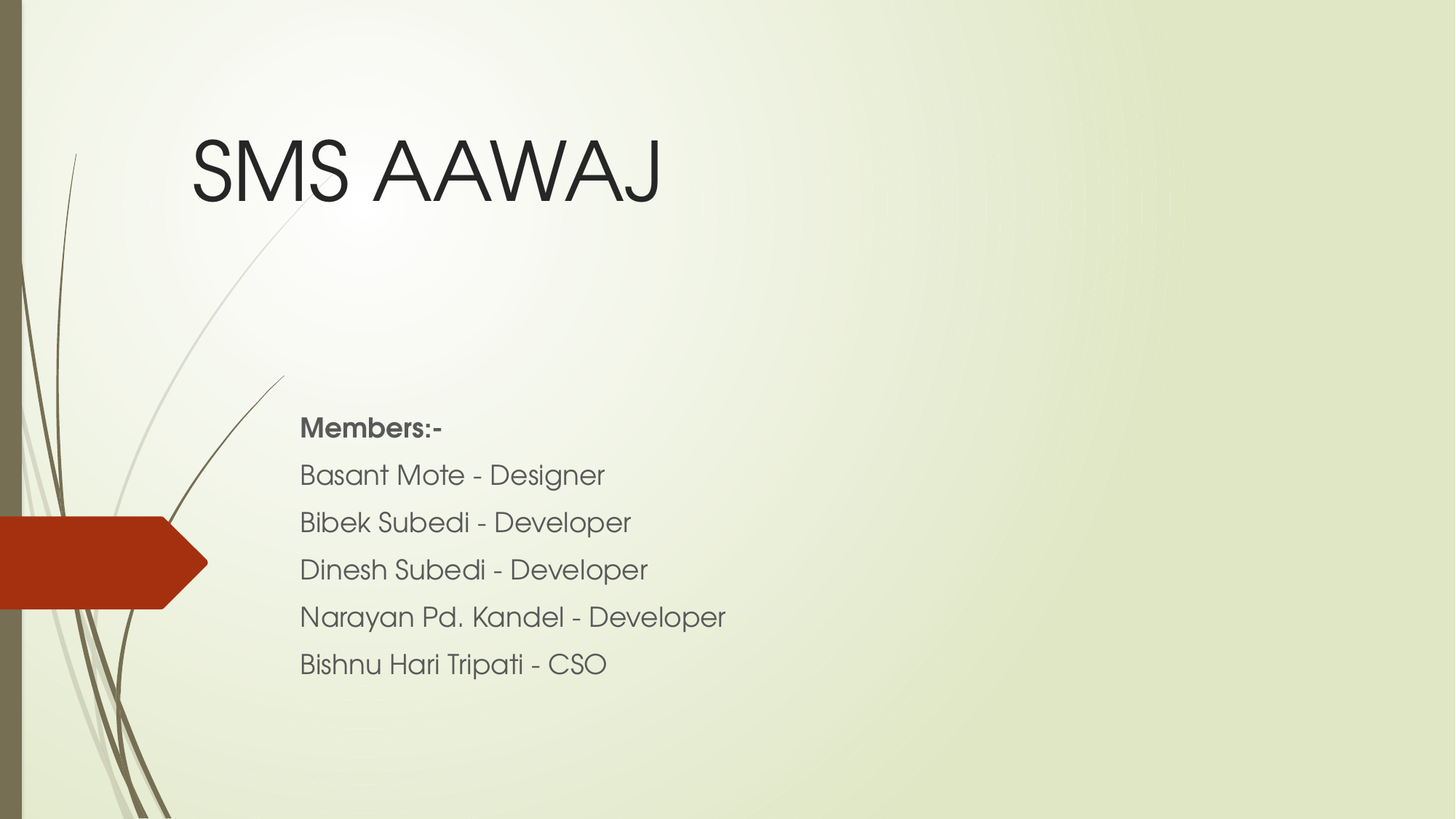

# SMS AAWAJ
Members:-
Basant Mote - Designer
Bibek Subedi - Developer
Dinesh Subedi - Developer
Narayan Pd. Kandel - Developer
Bishnu Hari Tripati - CSO